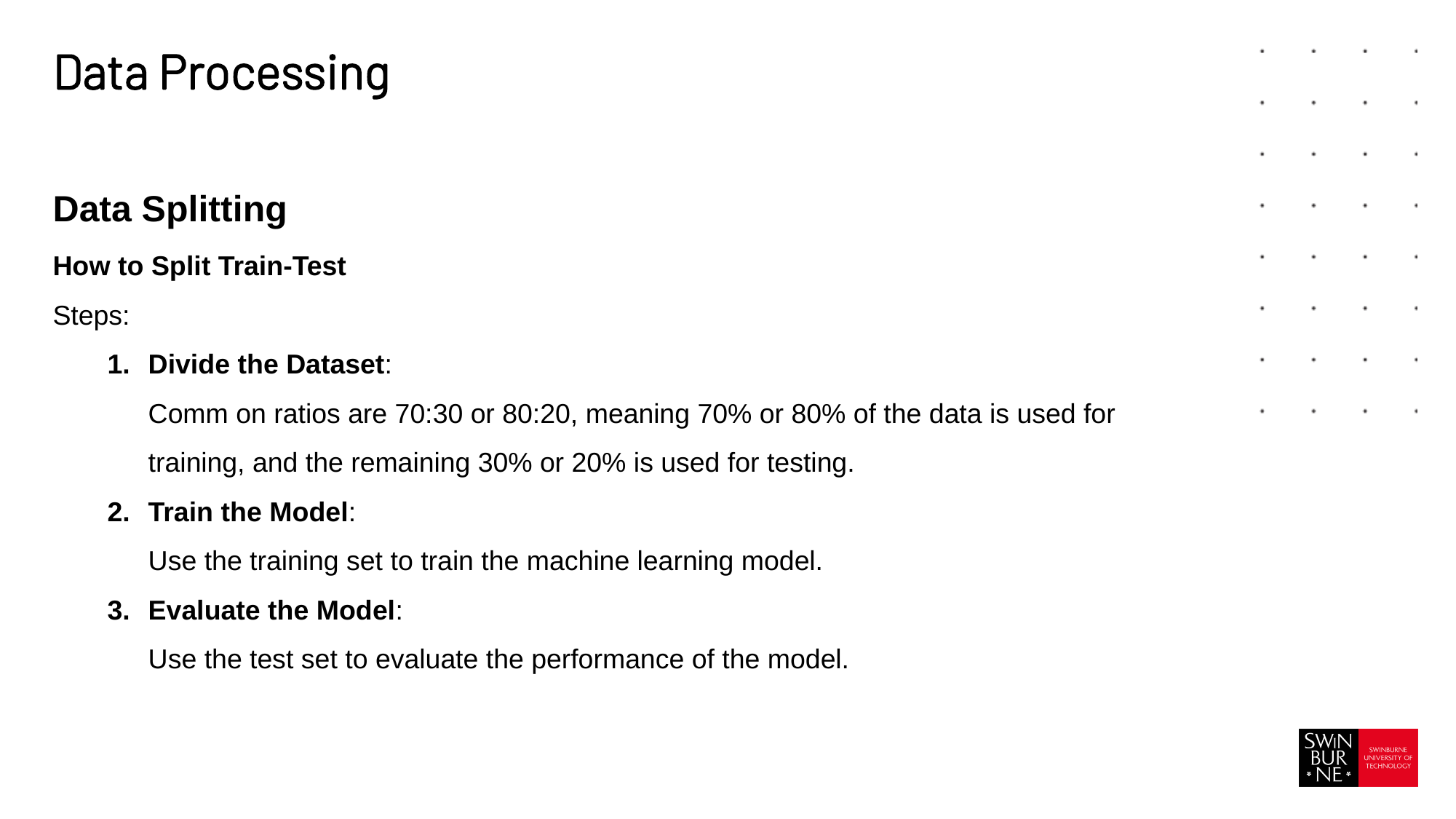

# Data Processing
Data Splitting
How to Split Train-Test
Steps:
Divide the Dataset:
Comm on ratios are 70:30 or 80:20, meaning 70% or 80% of the data is used for training, and the remaining 30% or 20% is used for testing.
Train the Model:
Use the training set to train the machine learning model.
Evaluate the Model:
Use the test set to evaluate the performance of the model.